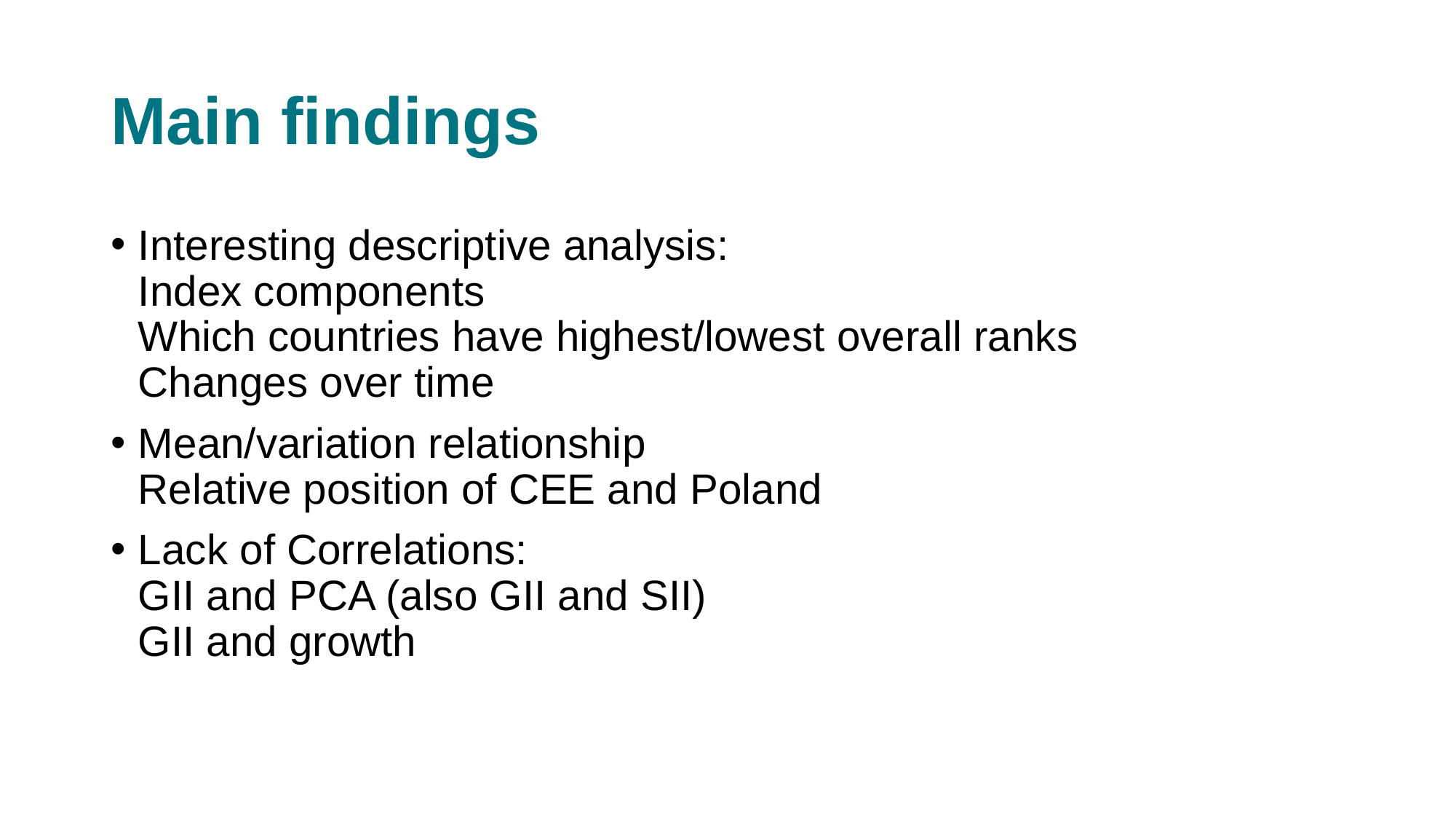

# Main findings
Interesting descriptive analysis:
Index components
Which countries have highest/lowest overall ranks
Changes over time
Mean/variation relationship
Relative position of CEE and Poland
Lack of Correlations:
GII and PCA (also GII and SII)
GII and growth